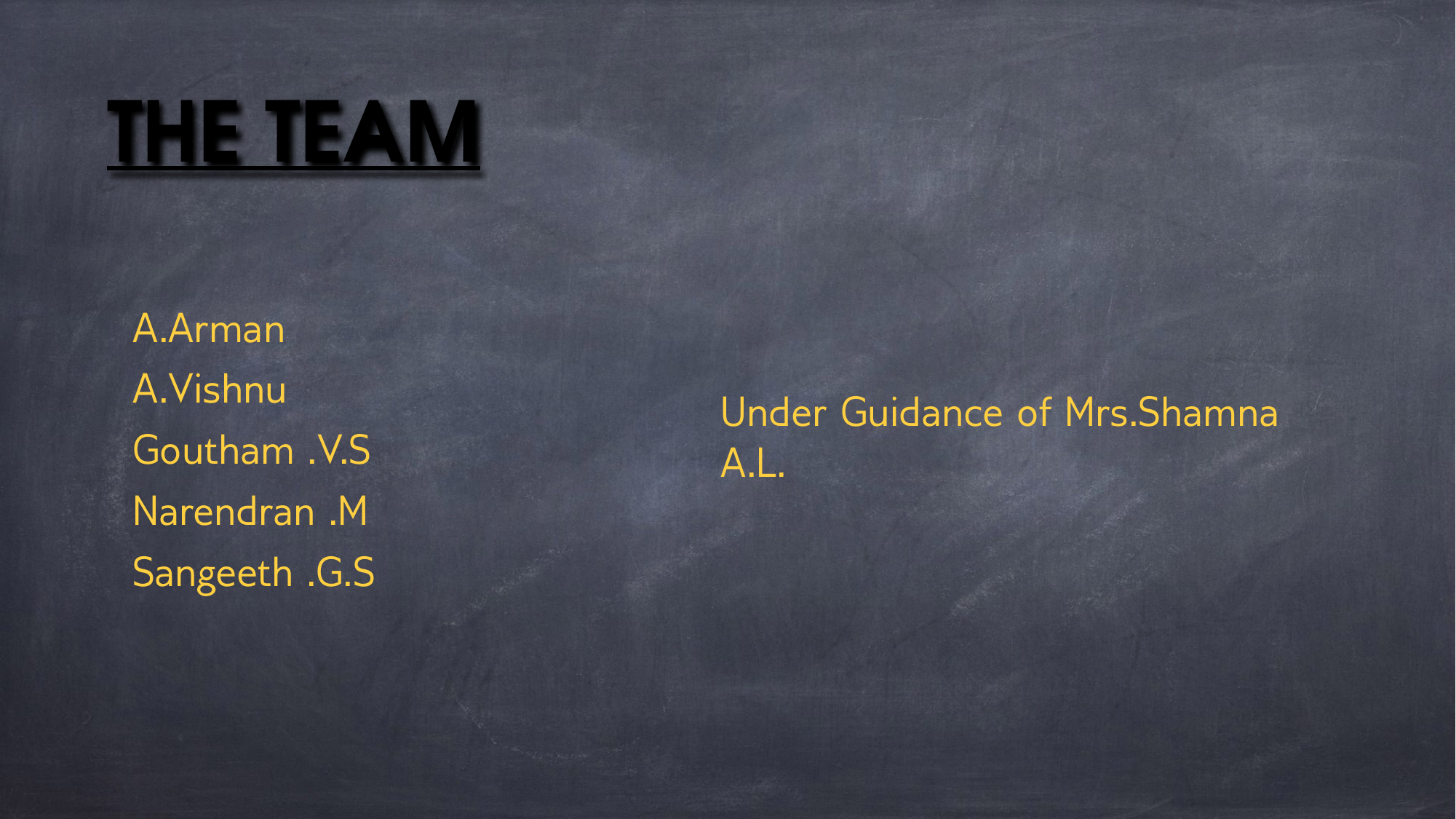

THE TEAM

A.Arman
A.Vishnu
Goutham .V.S
Narendran .M
Sangeeth .G.S
Under Guidance of Mrs.Shamna A.L.